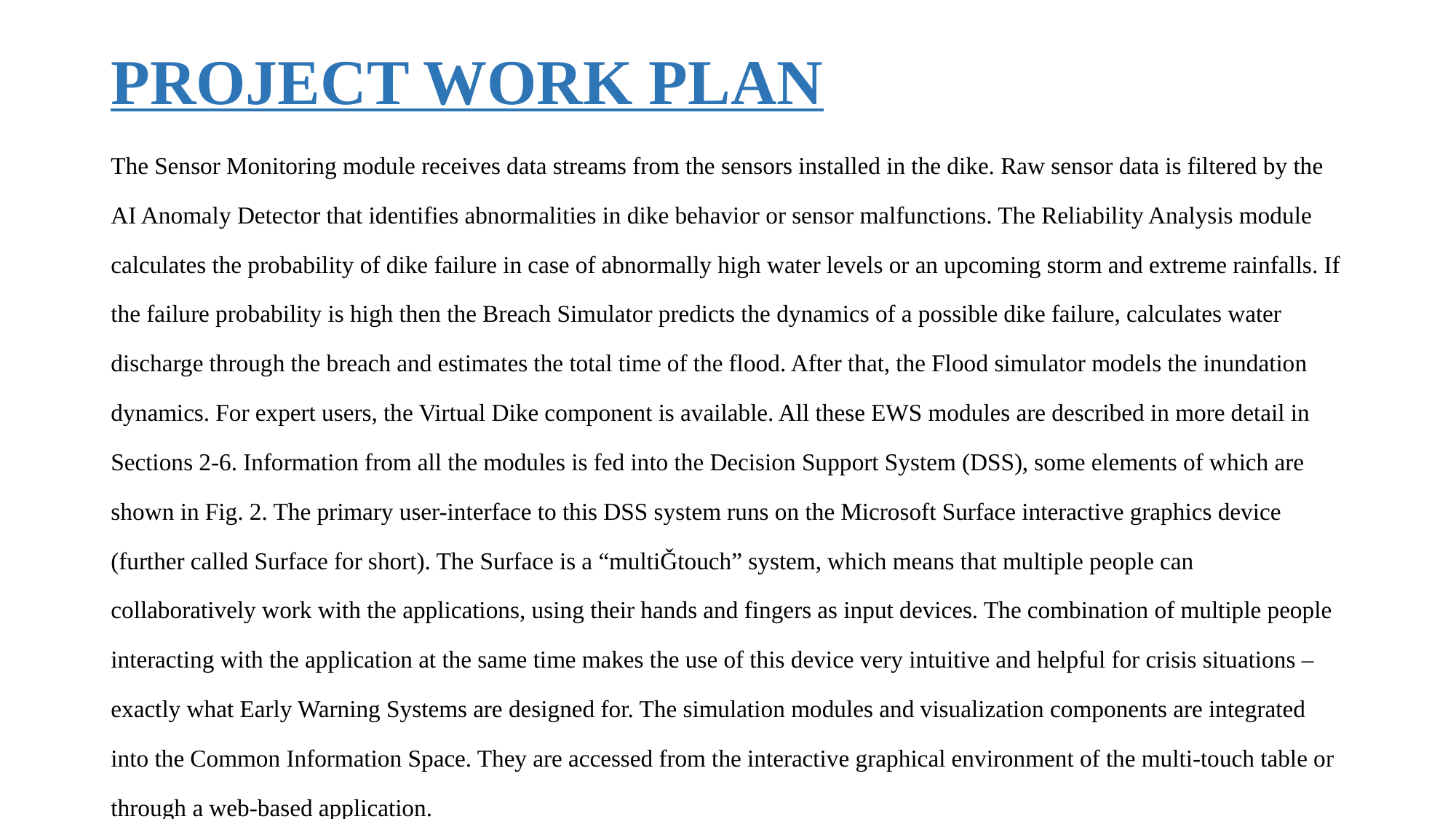

# PROJECT WORK PLAN
The Sensor Monitoring module receives data streams from the sensors installed in the dike. Raw sensor data is filtered by the AI Anomaly Detector that identifies abnormalities in dike behavior or sensor malfunctions. The Reliability Analysis module calculates the probability of dike failure in case of abnormally high water levels or an upcoming storm and extreme rainfalls. If the failure probability is high then the Breach Simulator predicts the dynamics of a possible dike failure, calculates water discharge through the breach and estimates the total time of the flood. After that, the Flood simulator models the inundation dynamics. For expert users, the Virtual Dike component is available. All these EWS modules are described in more detail in Sections 2-6. Information from all the modules is fed into the Decision Support System (DSS), some elements of which are shown in Fig. 2. The primary user-interface to this DSS system runs on the Microsoft Surface interactive graphics device (further called Surface for short). The Surface is a “multiǦtouch” system, which means that multiple people can collaboratively work with the applications, using their hands and fingers as input devices. The combination of multiple people interacting with the application at the same time makes the use of this device very intuitive and helpful for crisis situations –exactly what Early Warning Systems are designed for. The simulation modules and visualization components are integrated into the Common Information Space. They are accessed from the interactive graphical environment of the multi-touch table or through a web-based application.